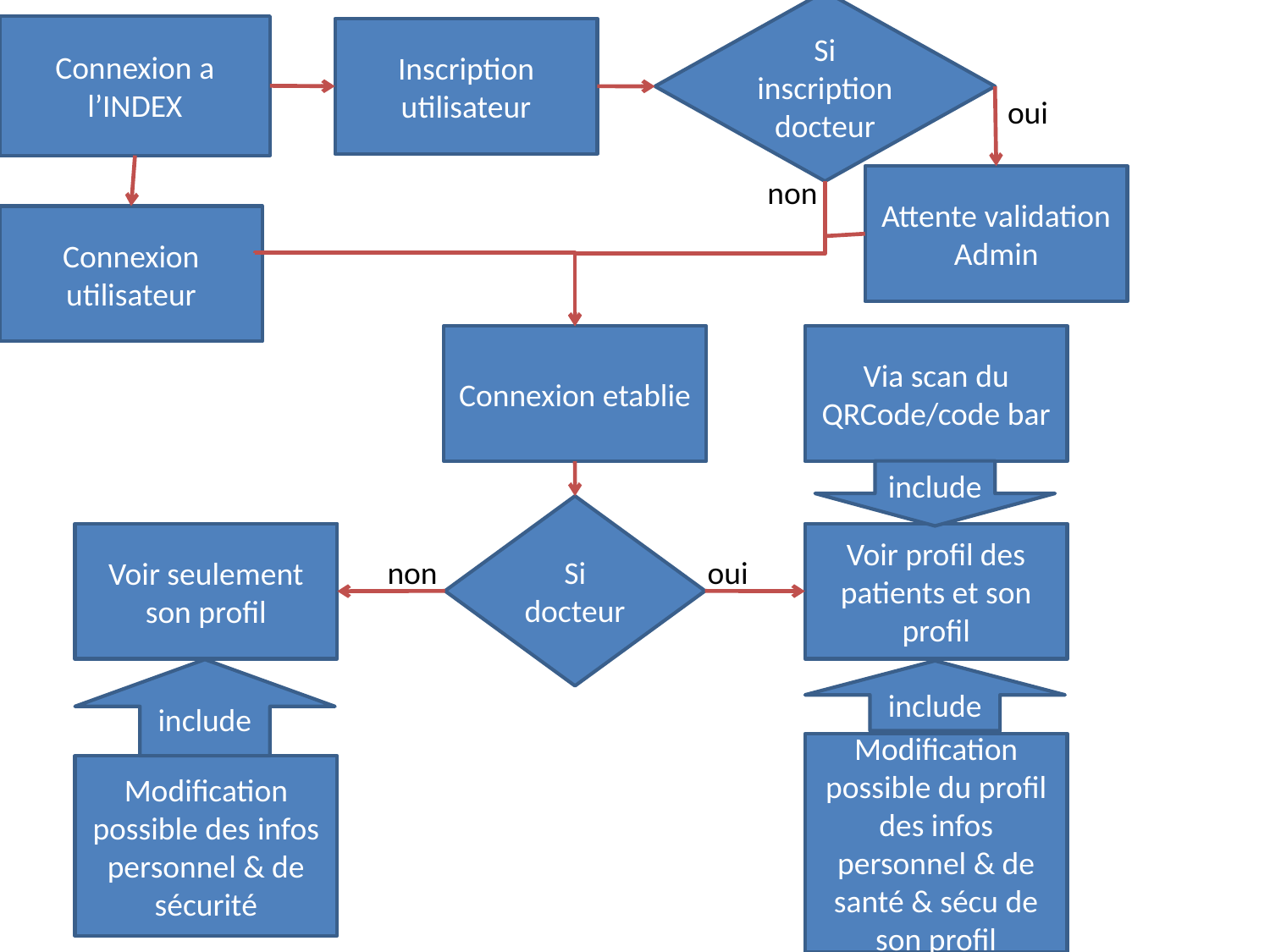

Si inscription docteur
Connexion a l’INDEX
Inscription utilisateur
oui
non
Attente validation Admin
Connexion utilisateur
Connexion etablie
Via scan du QRCode/code bar
include
Si docteur
Voir seulement son profil
Voir profil des patients et son profil
non
oui
include
include
Modification possible du profil des infos personnel & de santé & sécu de son profil
Modification possible des infos personnel & de sécurité